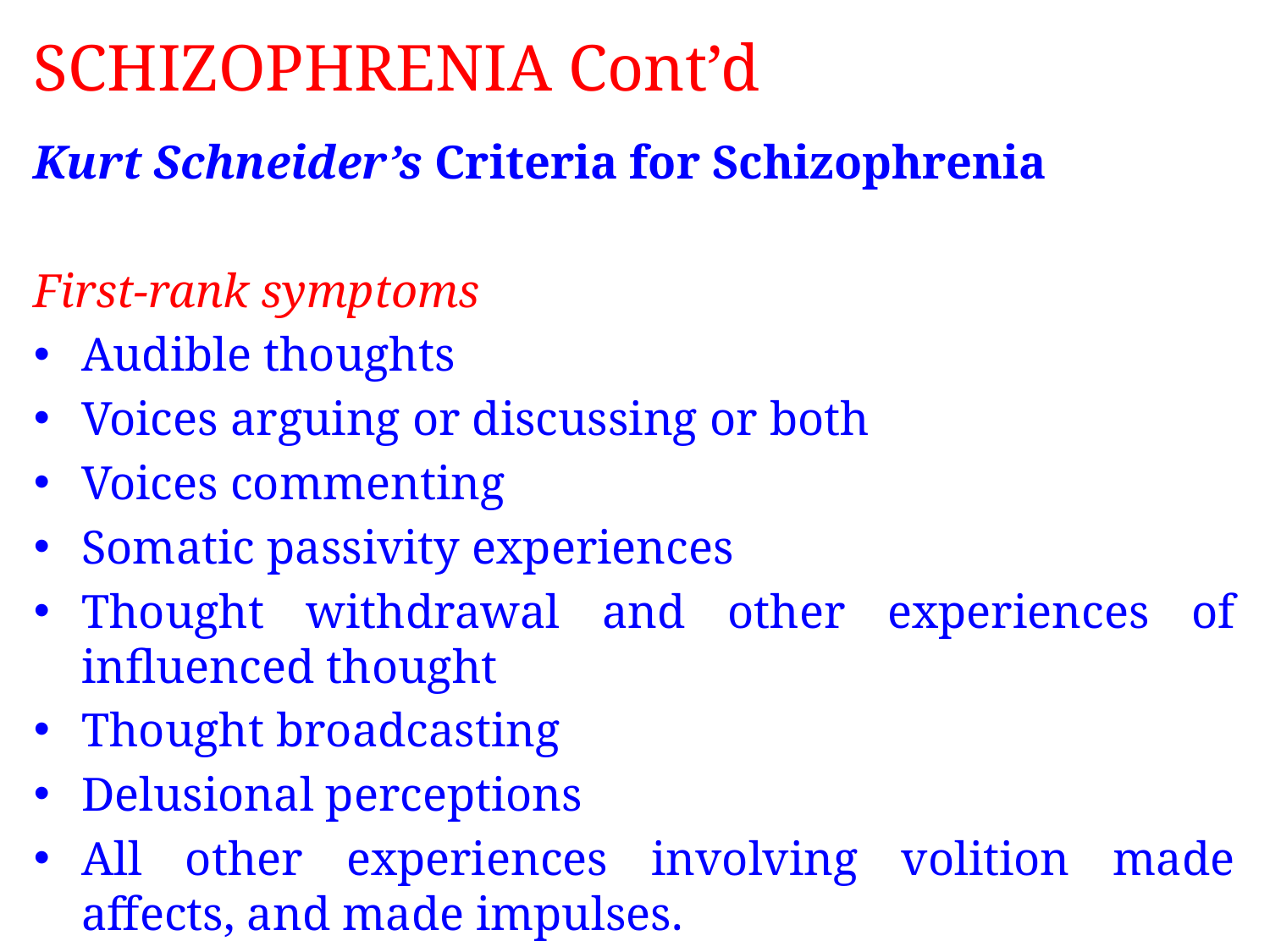

# SCHIZOPHRENIA Cont’d
Kurt Schneider’s Criteria for Schizophrenia

First-rank symptoms
Audible thoughts
Voices arguing or discussing or both
Voices commenting
Somatic passivity experiences
Thought withdrawal and other experiences of influenced thought
Thought broadcasting
Delusional perceptions
All other experiences involving volition made affects, and made impulses.